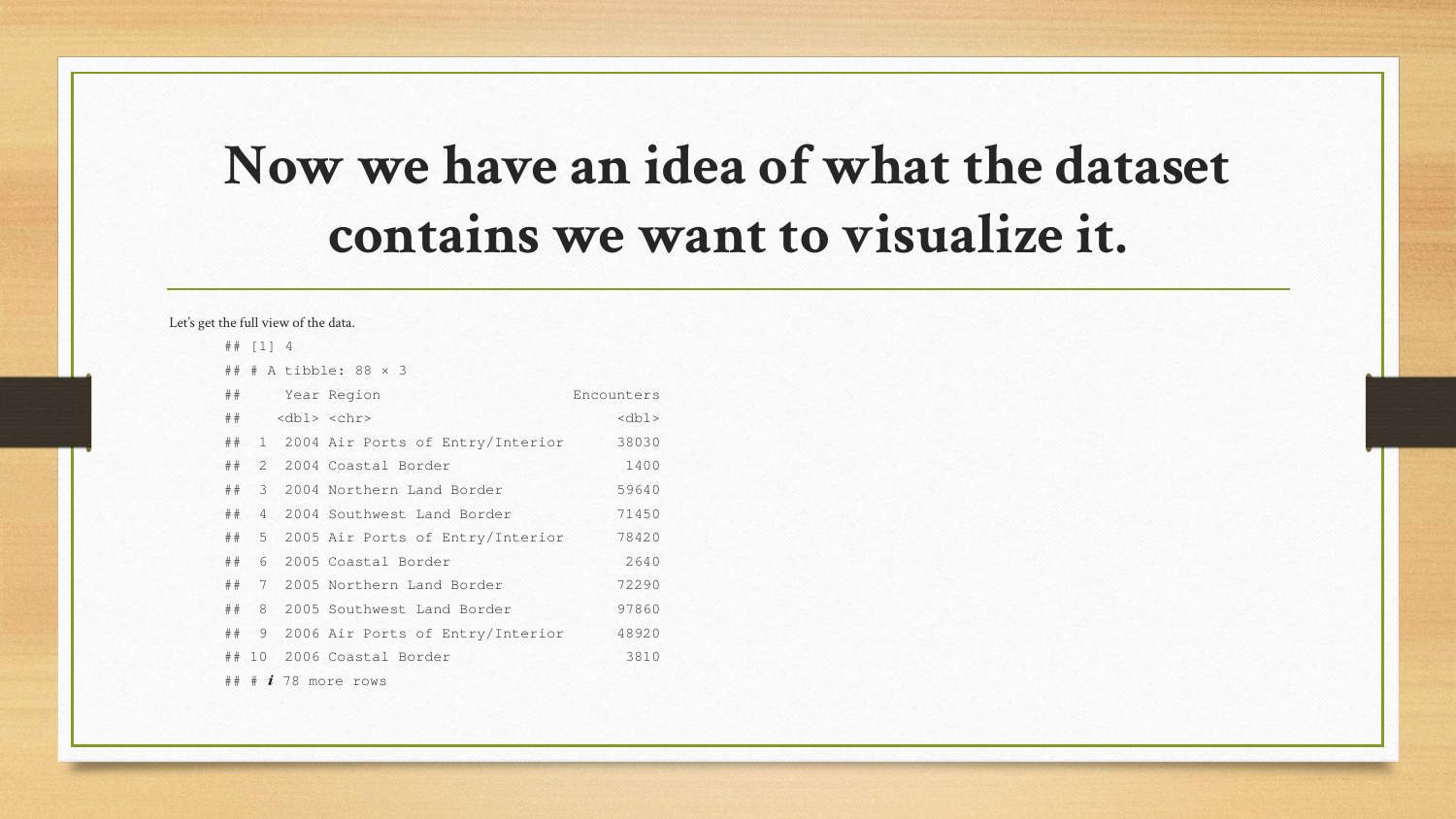

# Now we have an idea of what the dataset contains we want to visualize it.
Let’s get the full view of the data.
## [1] 4
## # A tibble: 88 × 3
##     Year Region                      Encounters
##    <dbl> <chr>                            <dbl>
##  1  2004 Air Ports of Entry/Interior      38030
##  2  2004 Coastal Border                    1400
##  3  2004 Northern Land Border             59640
##  4  2004 Southwest Land Border            71450
##  5  2005 Air Ports of Entry/Interior      78420
##  6  2005 Coastal Border                    2640
##  7  2005 Northern Land Border             72290
##  8  2005 Southwest Land Border            97860
##  9  2006 Air Ports of Entry/Interior      48920
## 10  2006 Coastal Border                    3810
## # ℹ 78 more rows